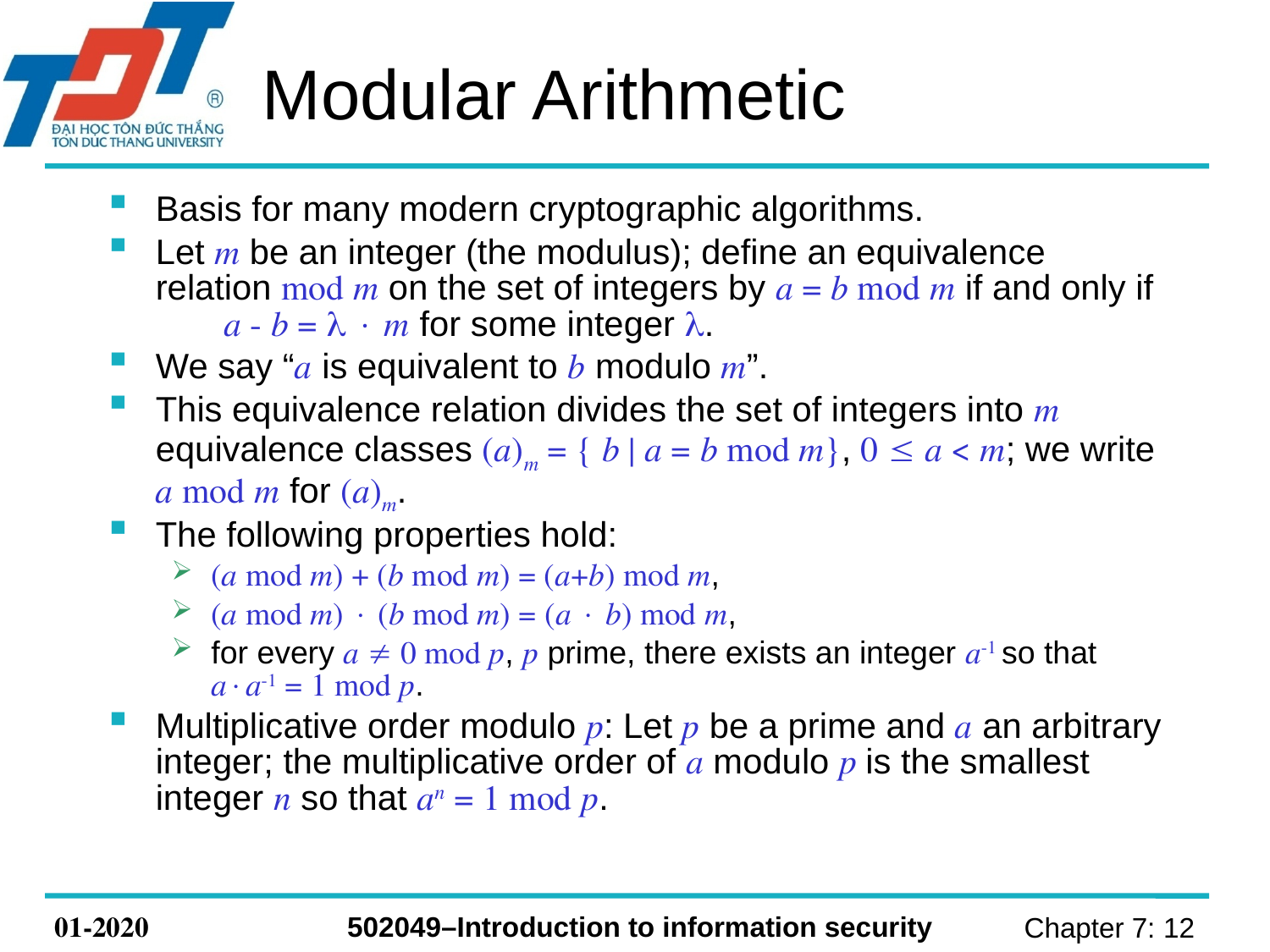

# Modular Arithmetic
Basis for many modern cryptographic algorithms.
Let m be an integer (the modulus); define an equivalence relation mod m on the set of integers by a = b mod m if and only if        a - b = λ ⋅ m for some integer λ.
We say “a is equivalent to b modulo m”.
This equivalence relation divides the set of integers into m equivalence classes (a)m = { b | a = b mod m}, 0 ≤ a < m; we write a mod m for (a)m.
The following properties hold:
(a mod m) + (b mod m) = (a+b) mod m,
(a mod m) ⋅ (b mod m) = (a ⋅ b) mod m,
for every a ≠ 0 mod p, p prime, there exists an integer a-1 so that   a⋅a-1 = 1 mod p.
Multiplicative order modulo p: Let p be a prime and a an arbitrary integer; the multiplicative order of a modulo p is the smallest integer n so that an = 1 mod p.